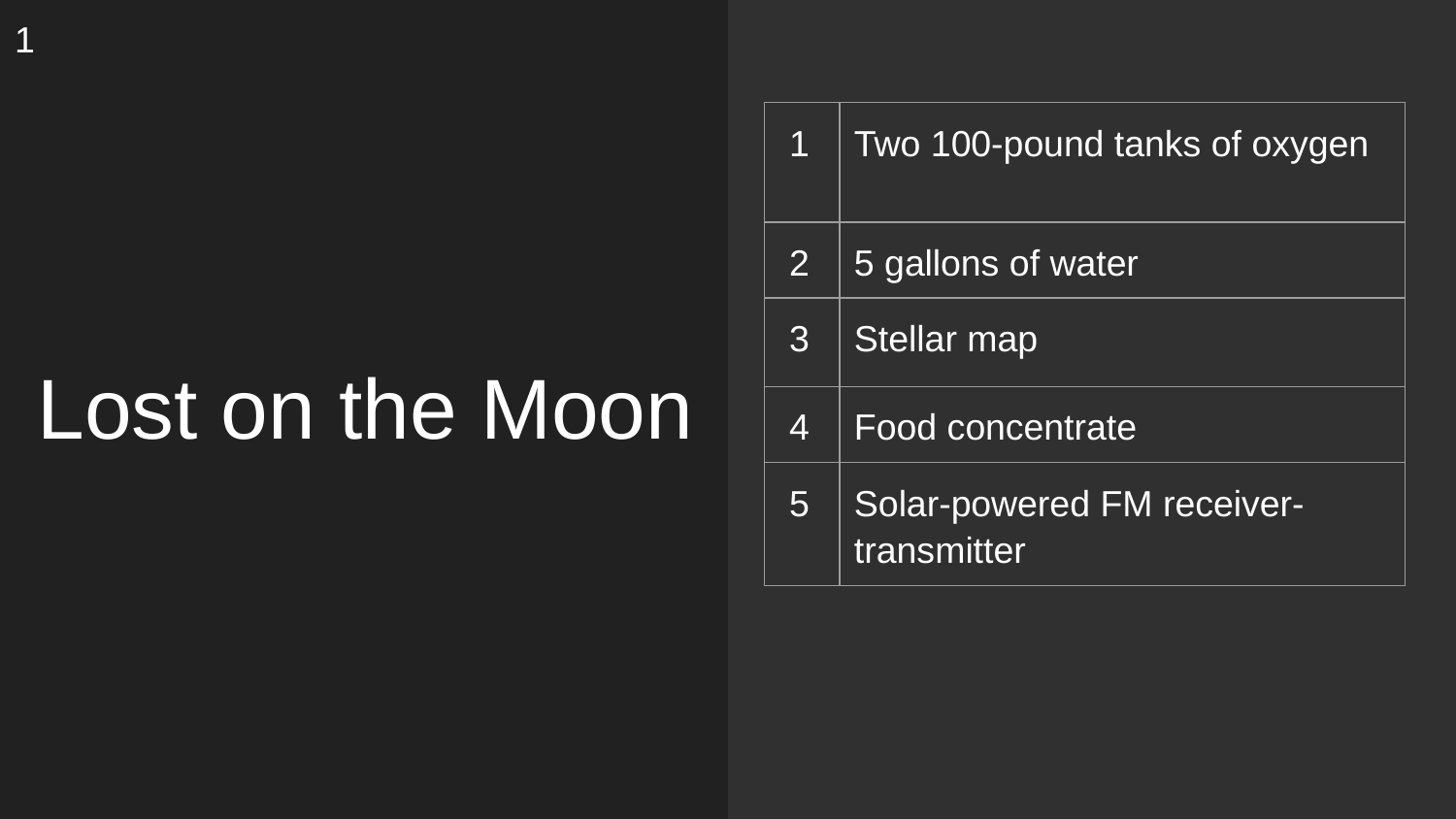

1

| 1 | Two 100-pound tanks of oxygen |
| --- | --- |
| 2 | 5 gallons of water |
| 3 | Stellar map |
| 4 | Food concentrate |
| 5 | Solar-powered FM receiver-transmitter |
# Lost on the Moon